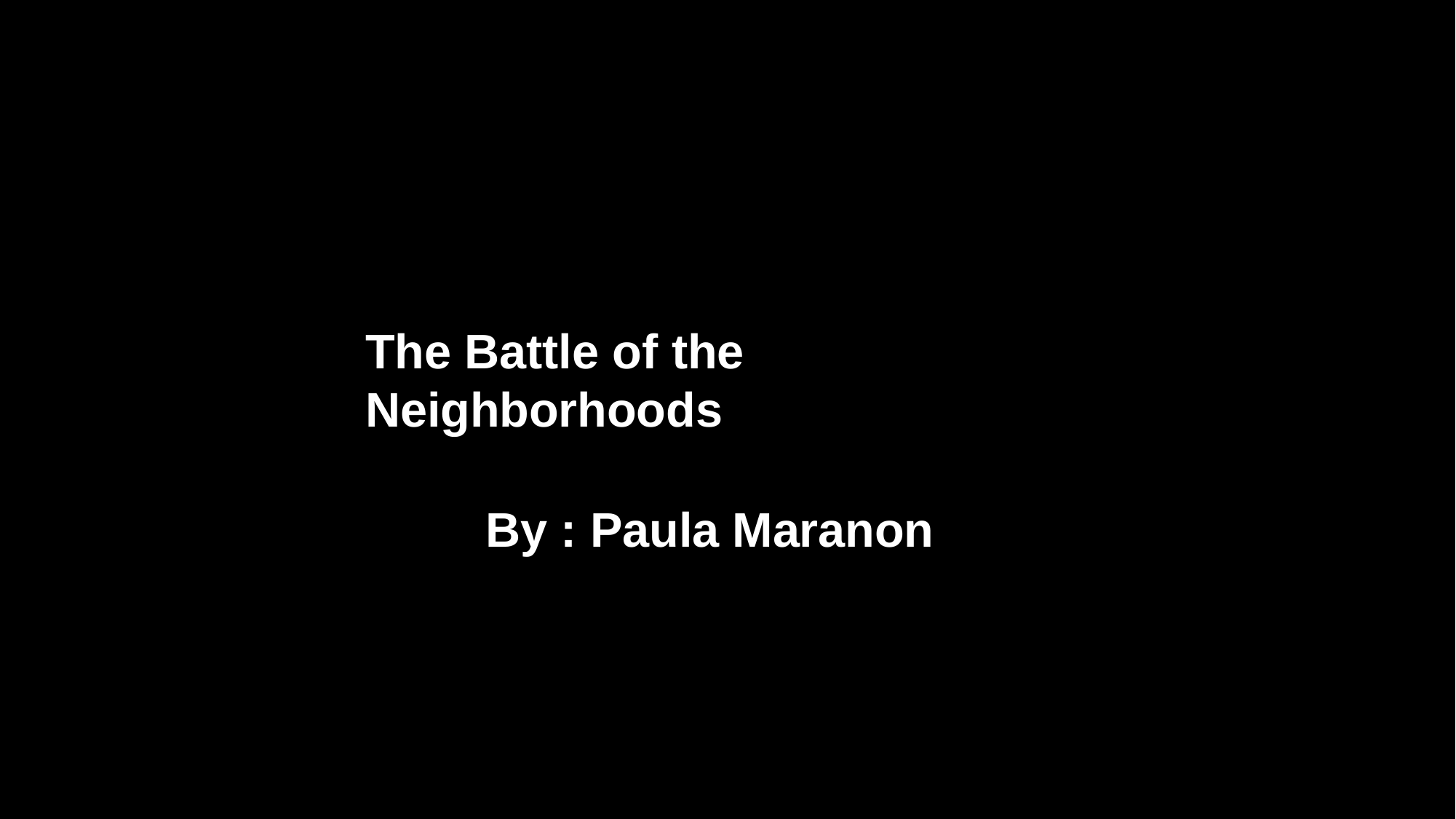

The Battle of the Neighborhoods

By : Paula Maranon